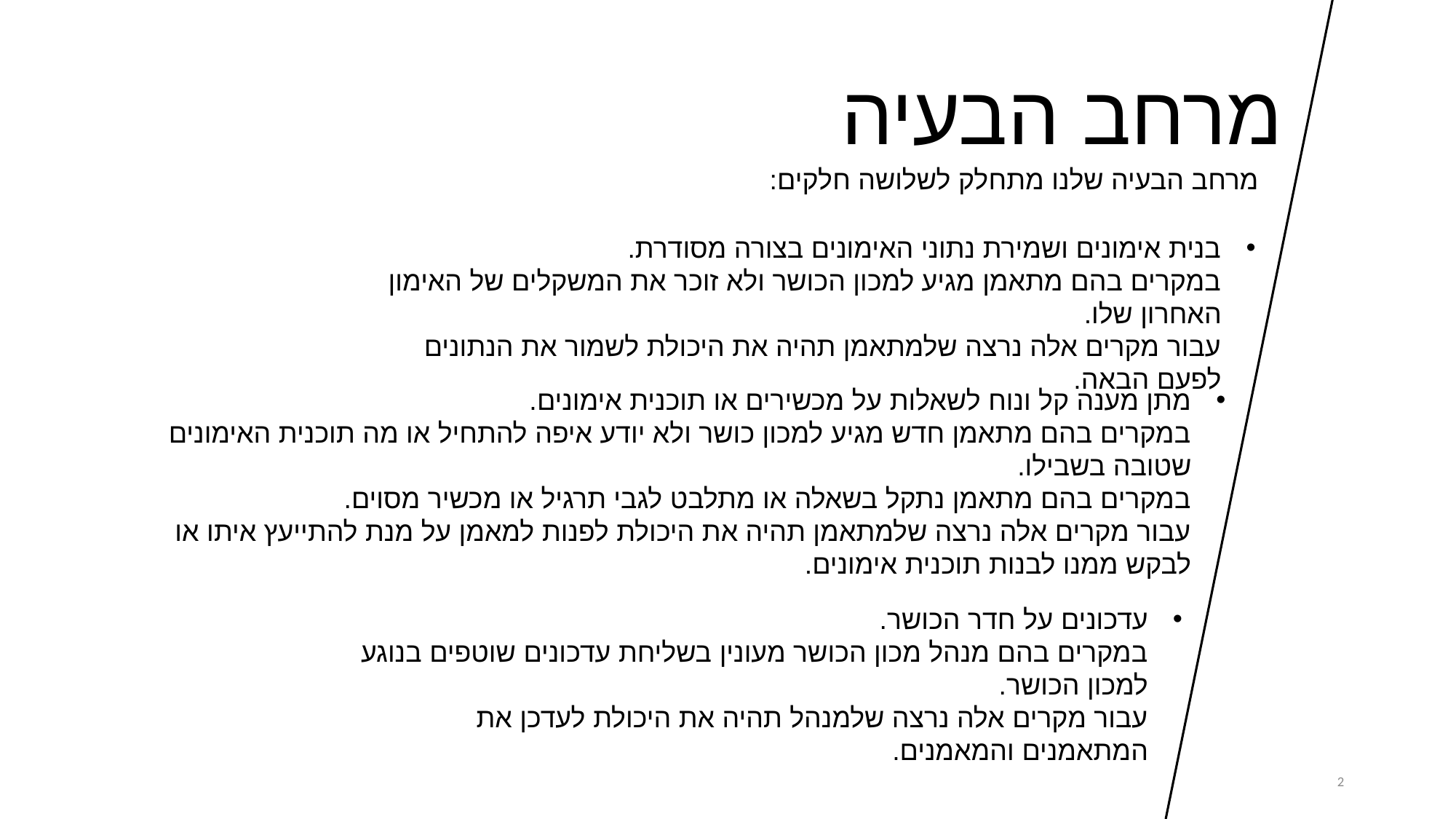

# מרחב הבעיה
מרחב הבעיה שלנו מתחלק לשלושה חלקים:
בנית אימונים ושמירת נתוני האימונים בצורה מסודרת.
במקרים בהם מתאמן מגיע למכון הכושר ולא זוכר את המשקלים של האימון האחרון שלו.
עבור מקרים אלה נרצה שלמתאמן תהיה את היכולת לשמור את הנתונים לפעם הבאה.
מתן מענה קל ונוח לשאלות על מכשירים או תוכנית אימונים.
במקרים בהם מתאמן חדש מגיע למכון כושר ולא יודע איפה להתחיל או מה תוכנית האימונים שטובה בשבילו.
במקרים בהם מתאמן נתקל בשאלה או מתלבט לגבי תרגיל או מכשיר מסוים.
עבור מקרים אלה נרצה שלמתאמן תהיה את היכולת לפנות למאמן על מנת להתייעץ איתו או לבקש ממנו לבנות תוכנית אימונים.
עדכונים על חדר הכושר.
במקרים בהם מנהל מכון הכושר מעונין בשליחת עדכונים שוטפים בנוגע למכון הכושר.
עבור מקרים אלה נרצה שלמנהל תהיה את היכולת לעדכן את המתאמנים והמאמנים.
2